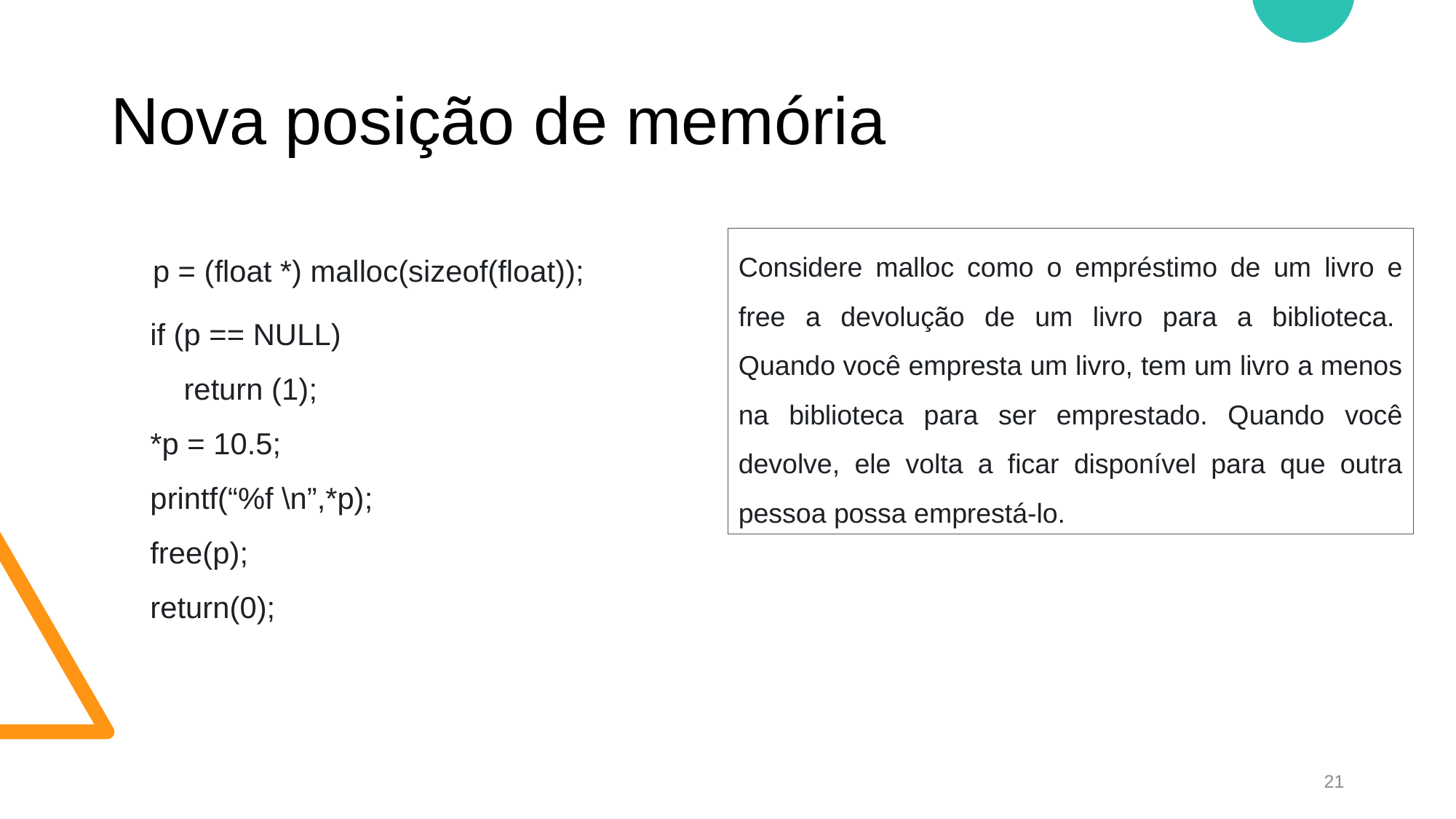

# Nova posição de memória
     p = (float *) malloc(sizeof(float));
Considere malloc como o empréstimo de um livro e free a devolução de um livro para a biblioteca.  Quando você empresta um livro, tem um livro a menos na biblioteca para ser emprestado. Quando você devolve, ele volta a ficar disponível para que outra pessoa possa emprestá-lo.
       if (p == NULL)
           return (1);
       *p = 10.5;
       printf(“%f \n”,*p);
       free(p);
       return(0);

21